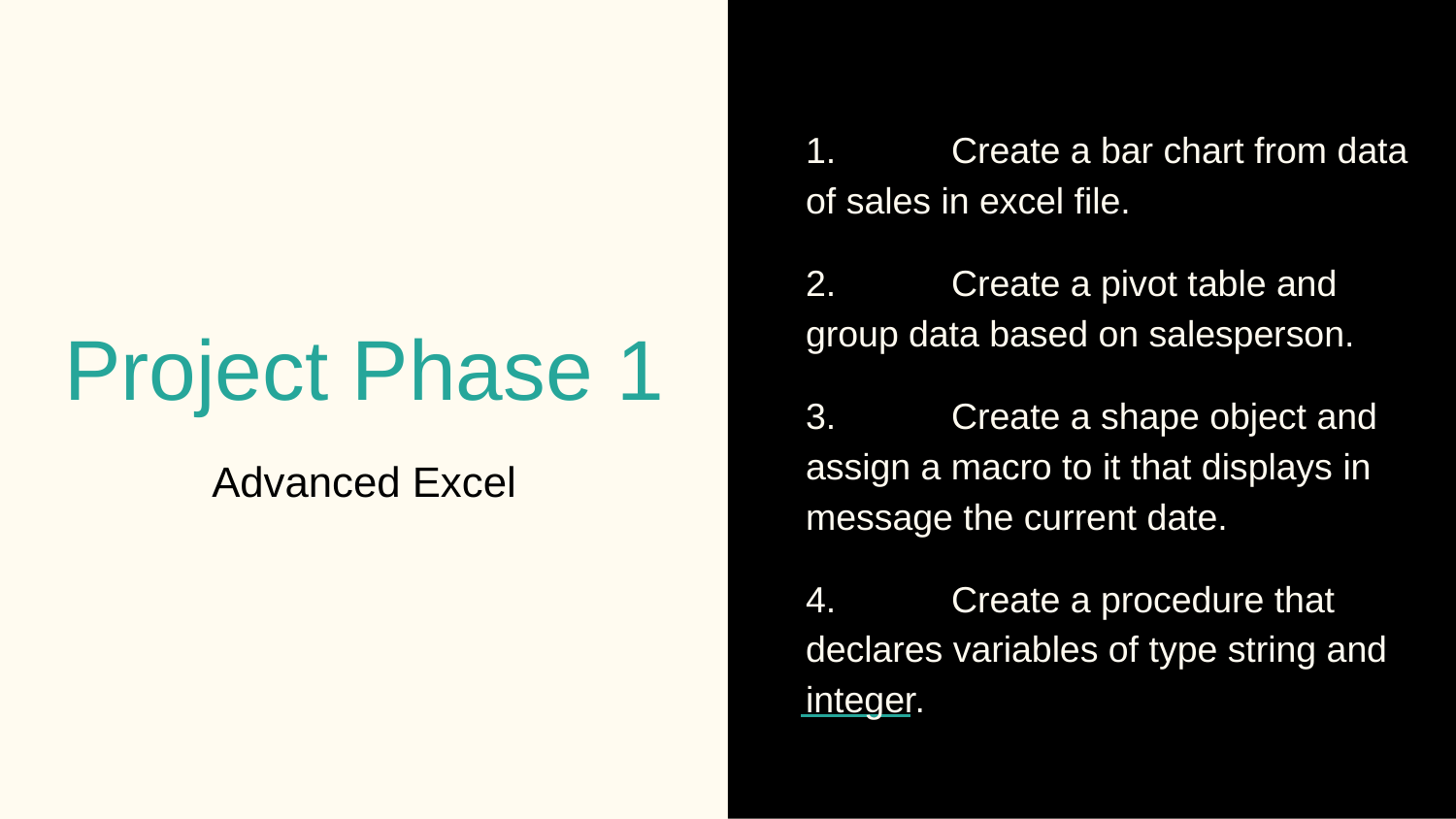

# Project Phase 1
1.	Create a bar chart from data of sales in excel file.
2.	Create a pivot table and group data based on salesperson.
3.	Create a shape object and assign a macro to it that displays in message the current date.
4.	Create a procedure that declares variables of type string and integer.

Advanced Excel